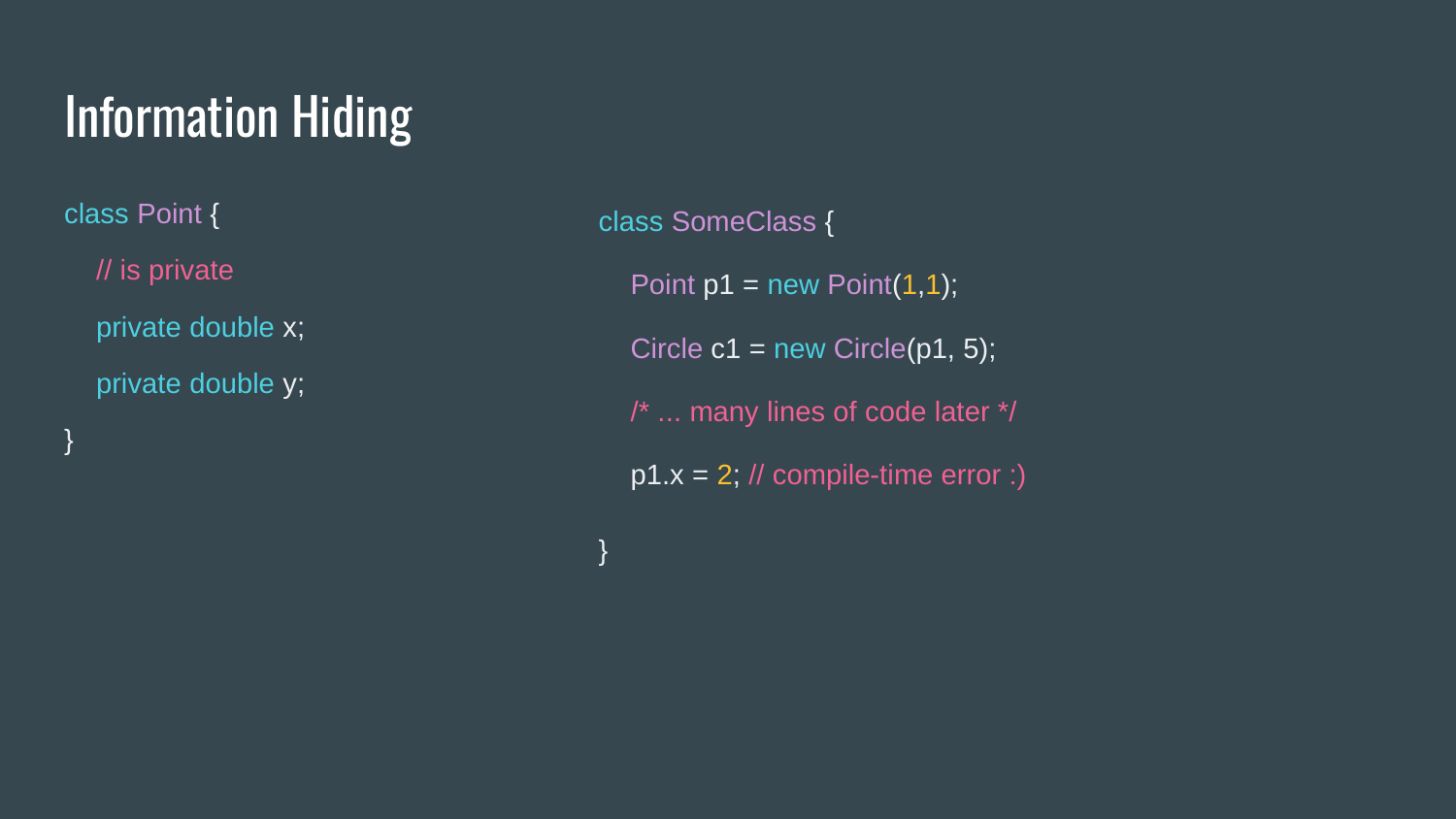

# Information Hiding
class Point {
    // is private
    private double x;
    private double y;
}
class SomeClass {
    Point p1 = new Point(1,1);
    Circle c1 = new Circle(p1, 5);
    /* ... many lines of code later */
    p1.x = 2; // compile-time error :)
}